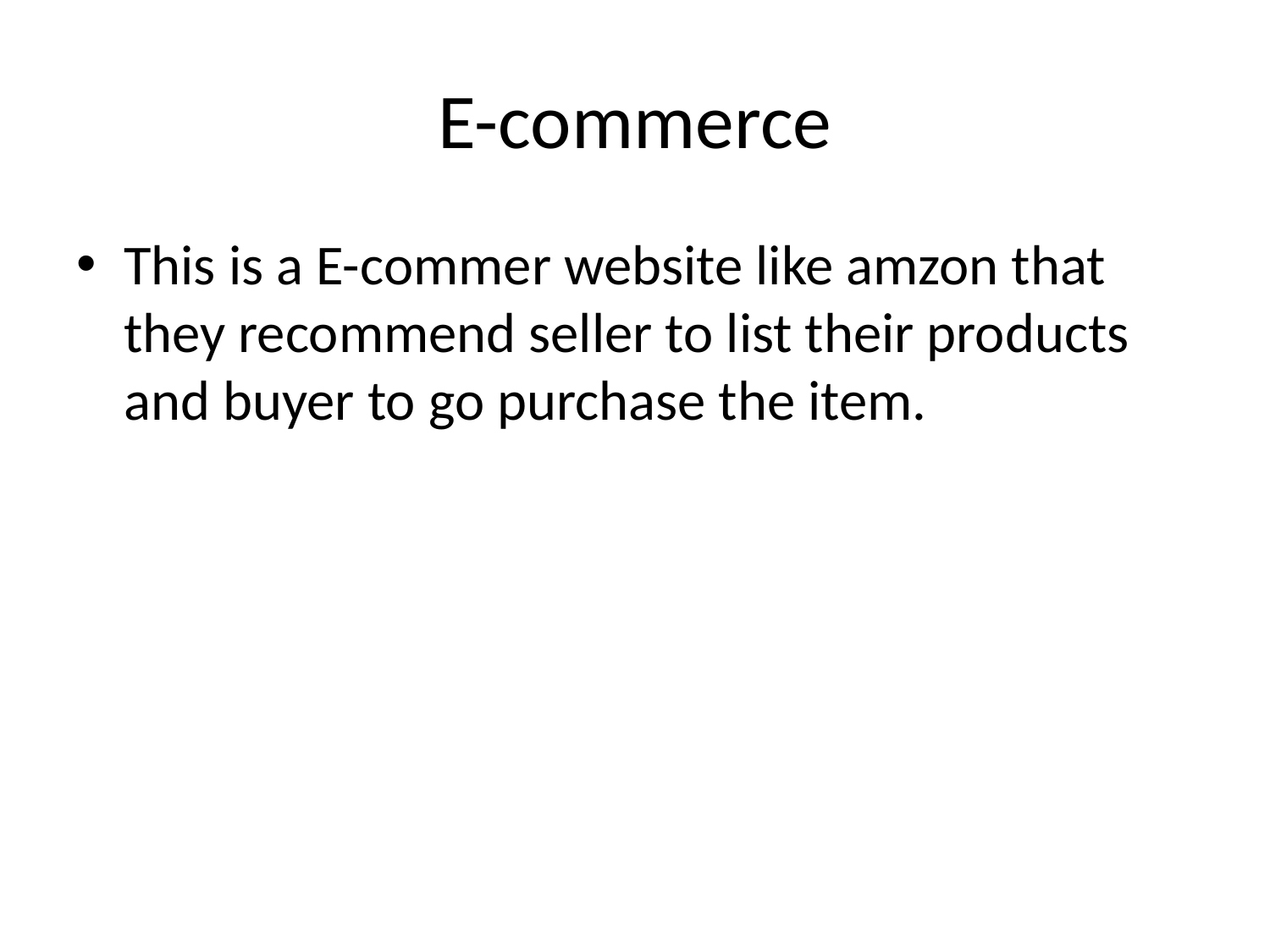

# E-commerce
This is a E-commer website like amzon that they recommend seller to list their products and buyer to go purchase the item.